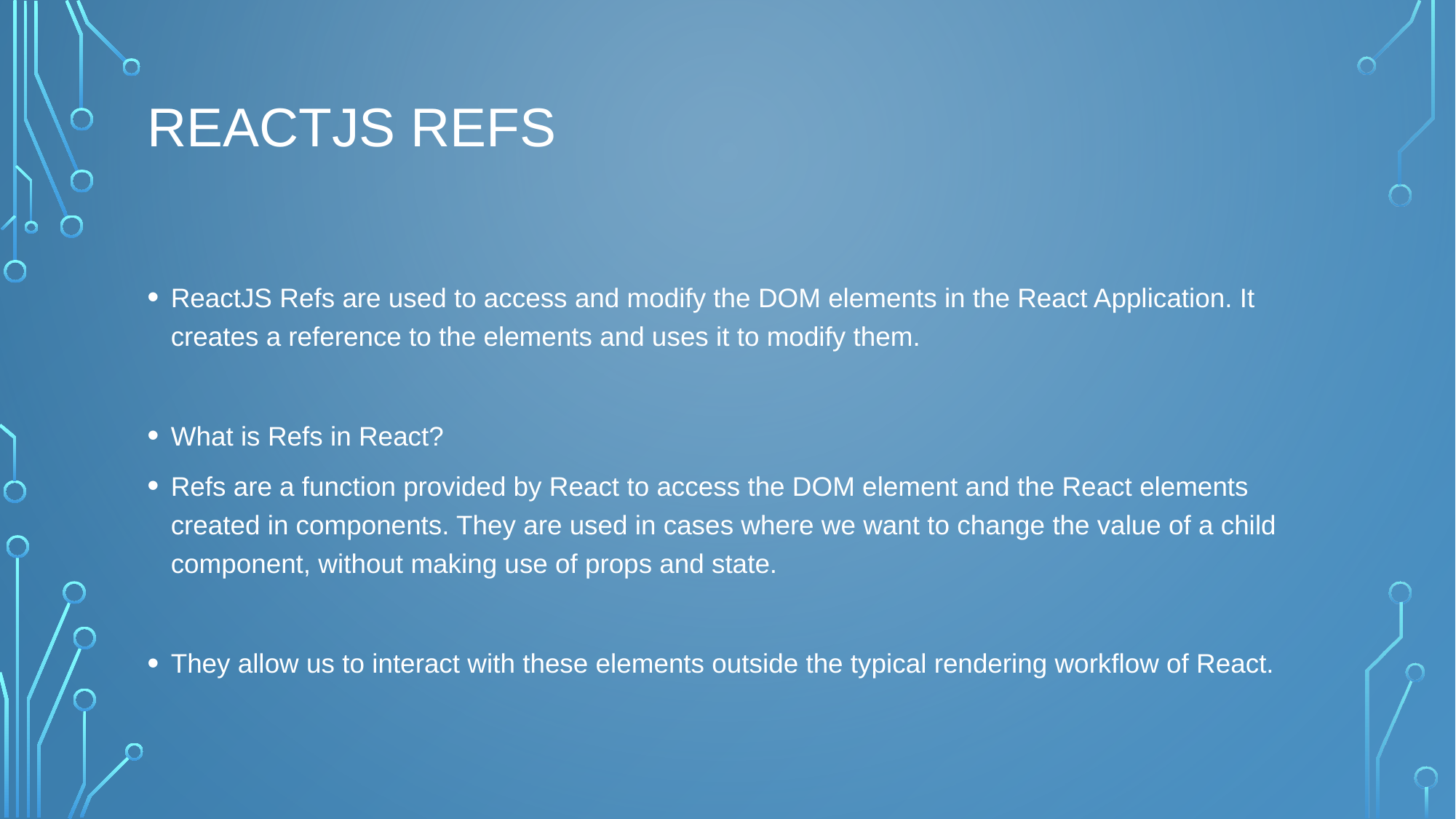

# ReactJS Refs
ReactJS Refs are used to access and modify the DOM elements in the React Application. It creates a reference to the elements and uses it to modify them.

What is Refs in React?
Refs are a function provided by React to access the DOM element and the React elements created in components. They are used in cases where we want to change the value of a child component, without making use of props and state.

They allow us to interact with these elements outside the typical rendering workflow of React.